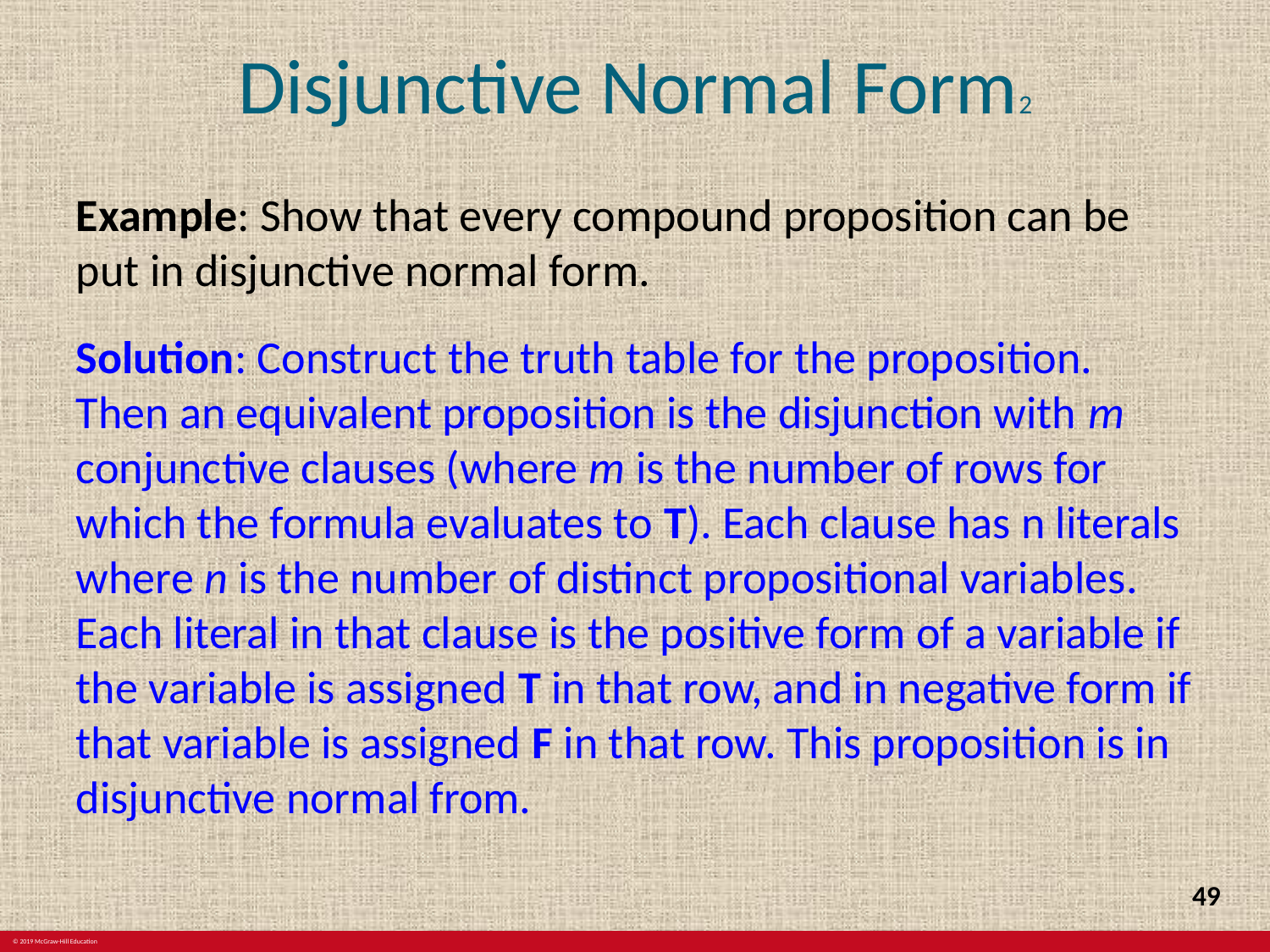

# Disjunctive Normal Form2
Example: Show that every compound proposition can be put in disjunctive normal form.
Solution: Construct the truth table for the proposition. Then an equivalent proposition is the disjunction with m conjunctive clauses (where m is the number of rows for which the formula evaluates to T). Each clause has n literals where n is the number of distinct propositional variables. Each literal in that clause is the positive form of a variable if the variable is assigned T in that row, and in negative form if that variable is assigned F in that row. This proposition is in  disjunctive normal from.
49